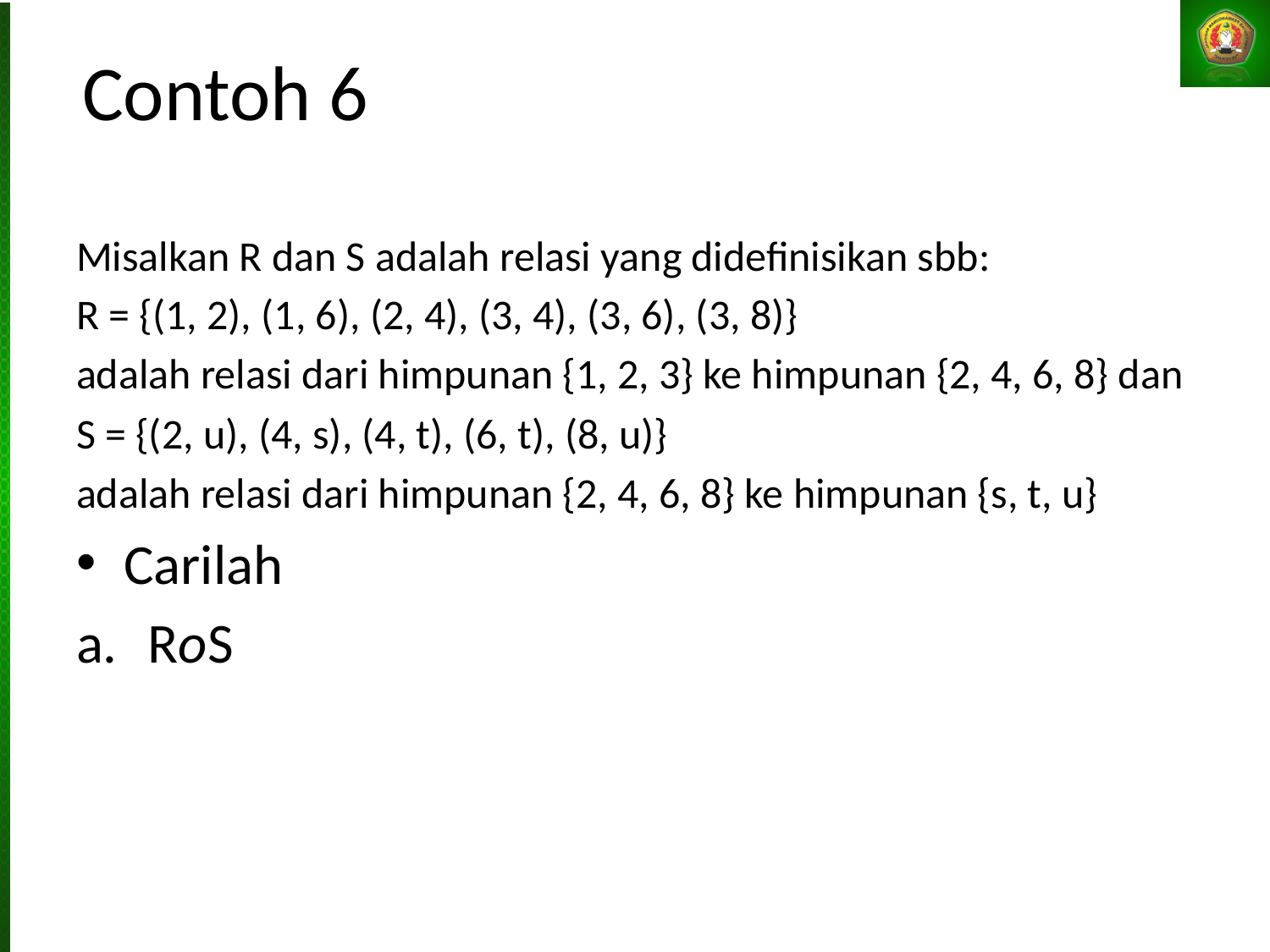

# Contoh 6
Misalkan R dan S adalah relasi yang didefinisikan sbb:
R = {(1, 2), (1, 6), (2, 4), (3, 4), (3, 6), (3, 8)}
adalah relasi dari himpunan {1, 2, 3} ke himpunan {2, 4, 6, 8} dan
S = {(2, u), (4, s), (4, t), (6, t), (8, u)}
adalah relasi dari himpunan {2, 4, 6, 8} ke himpunan {s, t, u}
Carilah
RоS